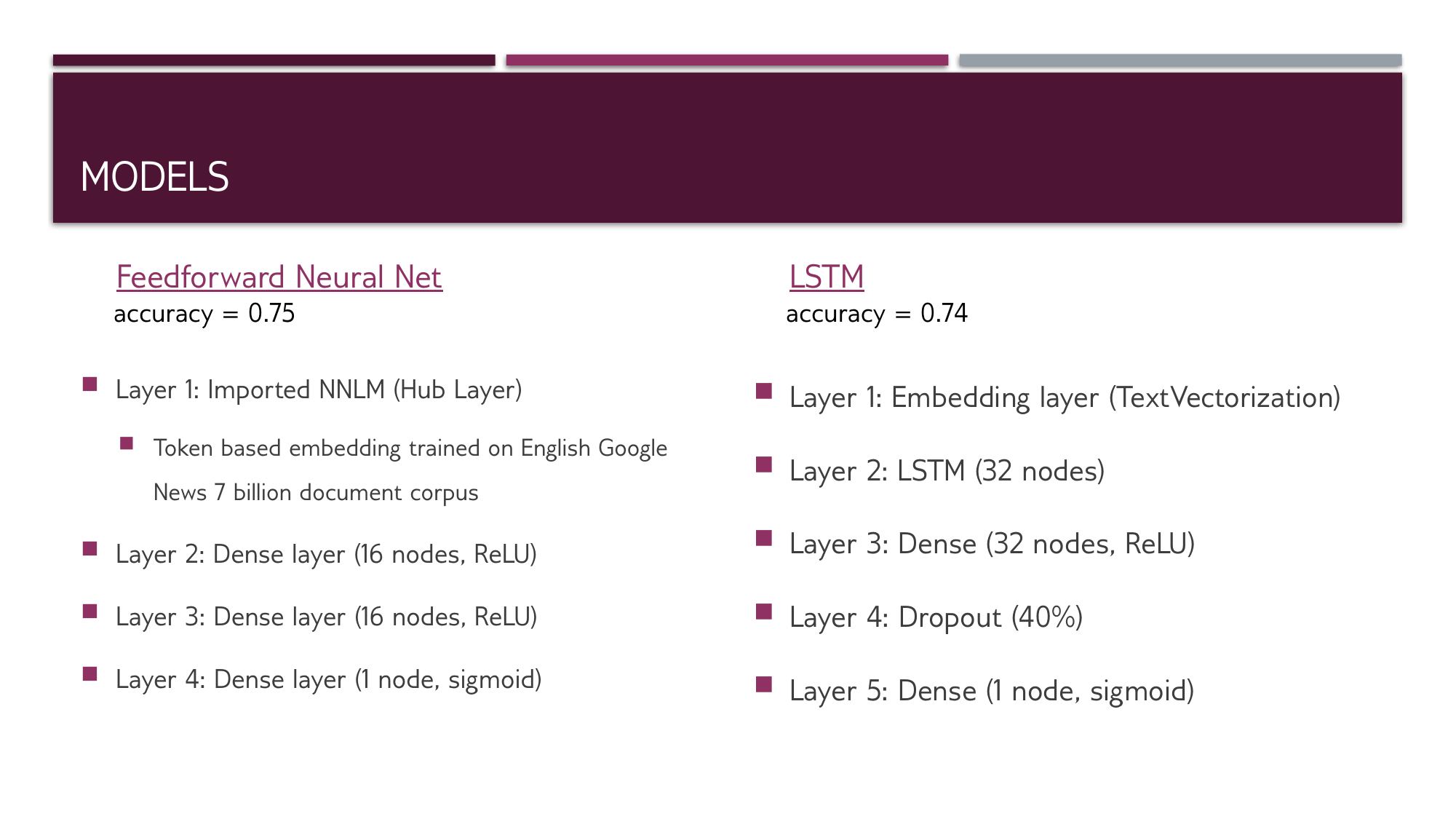

# Models
LSTM
Feedforward Neural Net
accuracy = 0.75

accuracy = 0.74

Layer 1: Imported NNLM (Hub Layer)
Token based embedding trained on English Google News 7 billion document corpus
Layer 2: Dense layer (16 nodes, ReLU)
Layer 3: Dense layer (16 nodes, ReLU)
Layer 4: Dense layer (1 node, sigmoid)
Layer 1: Embedding layer (TextVectorization)
Layer 2: LSTM (32 nodes)
Layer 3: Dense (32 nodes, ReLU)
Layer 4: Dropout (40%)
Layer 5: Dense (1 node, sigmoid)